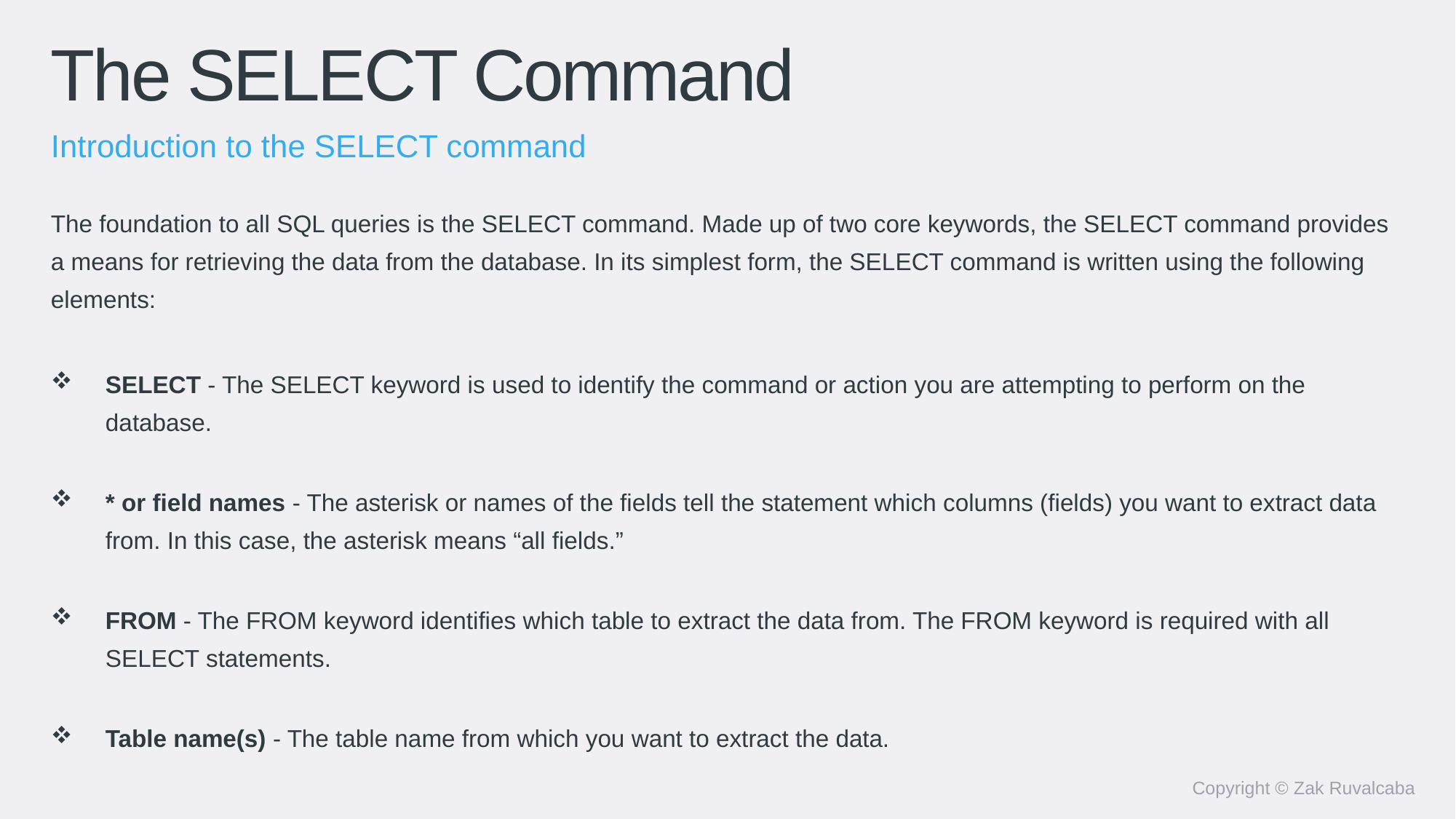

# The SELECT Command
Introduction to the SELECT command
The foundation to all SQL queries is the SELECT command. Made up of two core keywords, the SELECT command provides a means for retrieving the data from the database. In its simplest form, the SELECT command is written using the following elements:

SELECT - The SELECT keyword is used to identify the command or action you are attempting to perform on the database.
* or field names - The asterisk or names of the fields tell the statement which columns (fields) you want to extract data from. In this case, the asterisk means “all fields.”
FROM - The FROM keyword identifies which table to extract the data from. The FROM keyword is required with all SELECT statements.
Table name(s) - The table name from which you want to extract the data.